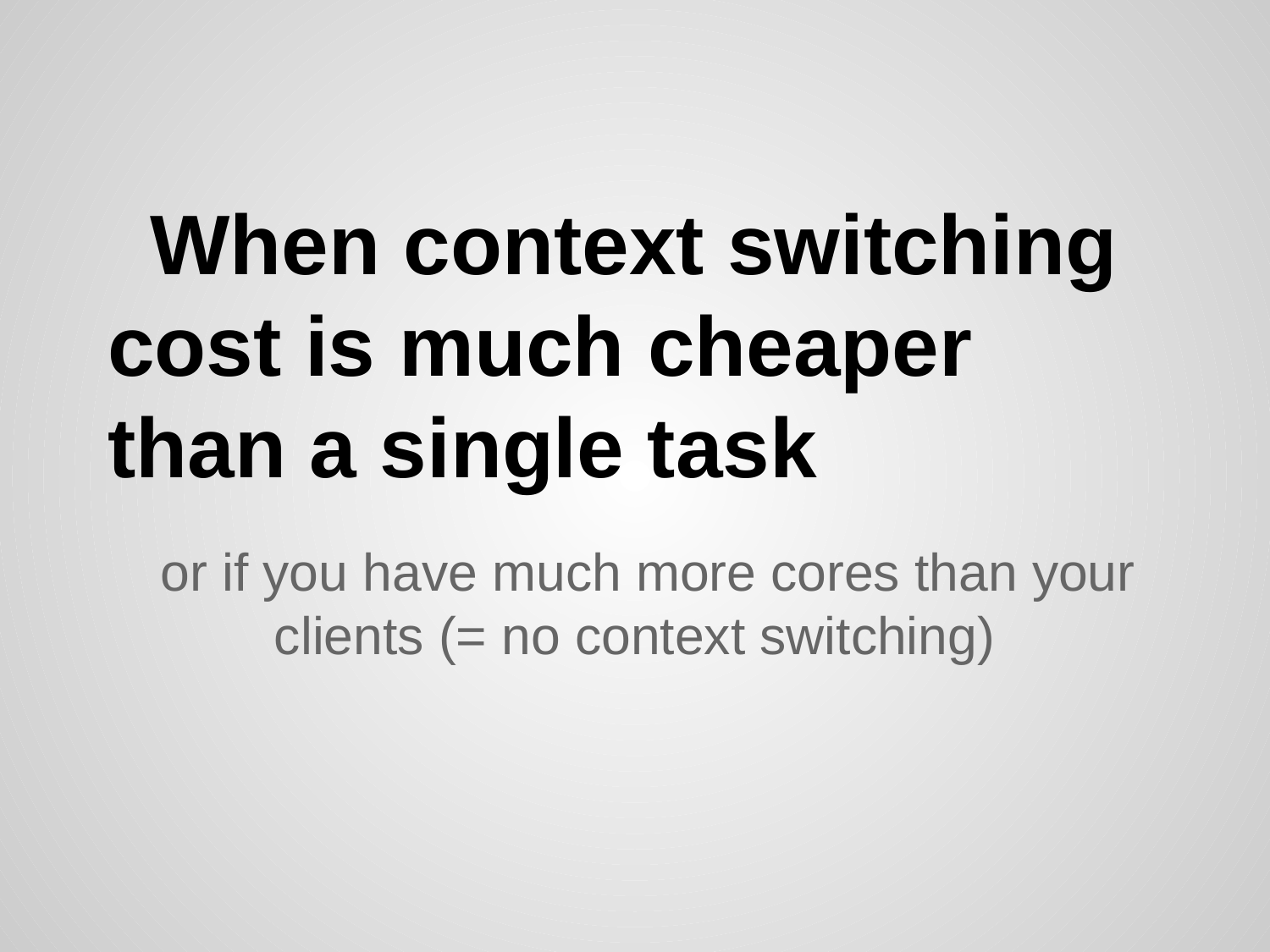

# When context switching cost is much cheaper than a single task
or if you have much more cores than your clients (= no context switching)